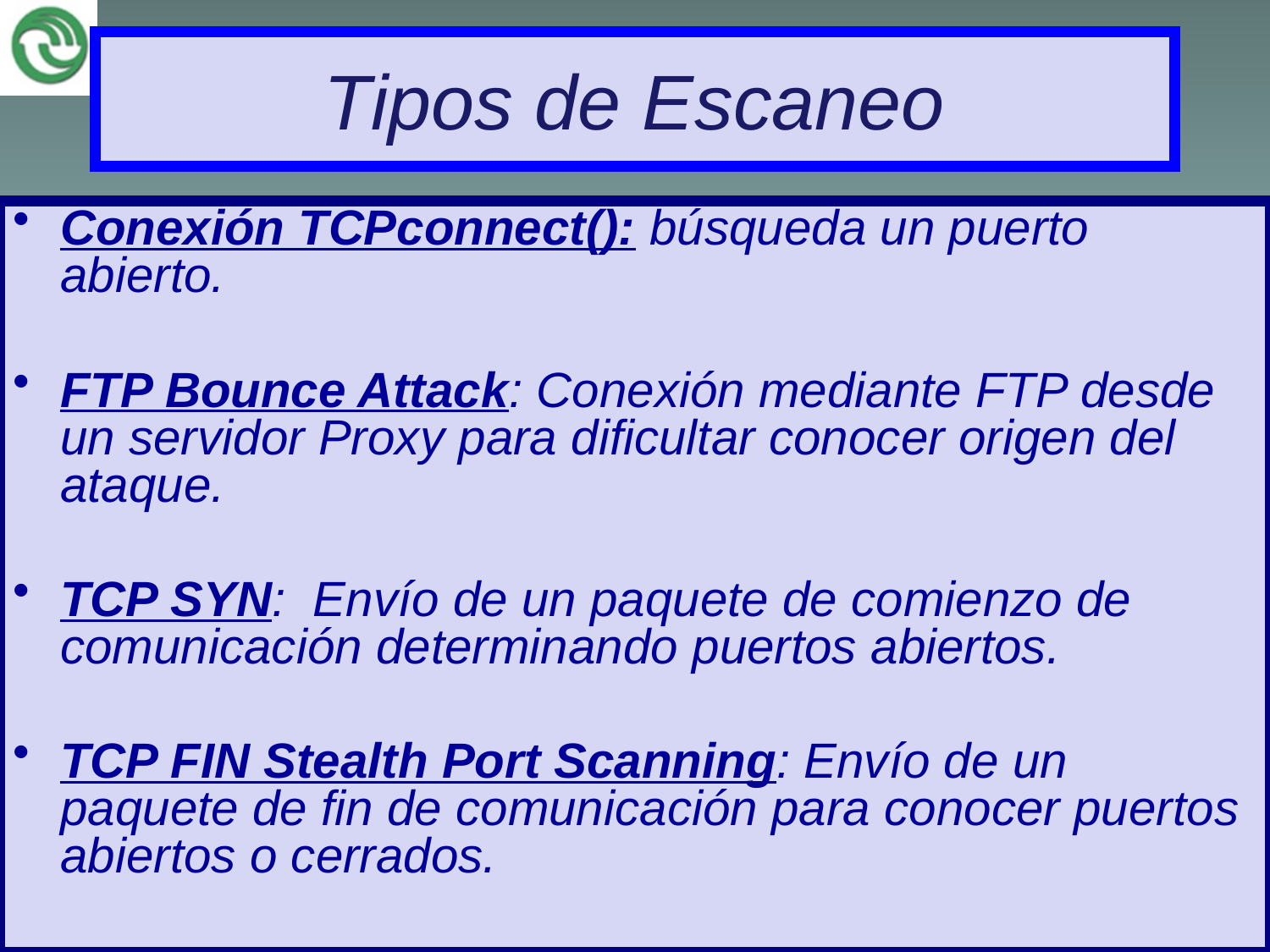

# Tipos de Escaneo
Conexión TCPconnect(): búsqueda un puerto abierto.

FTP Bounce Attack: Conexión mediante FTP desde un servidor Proxy para dificultar conocer origen del ataque.

TCP SYN:  Envío de un paquete de comienzo de comunicación determinando puertos abiertos.

TCP FIN Stealth Port Scanning: Envío de un paquete de fin de comunicación para conocer puertos abiertos o cerrados.
26/03/2023
13